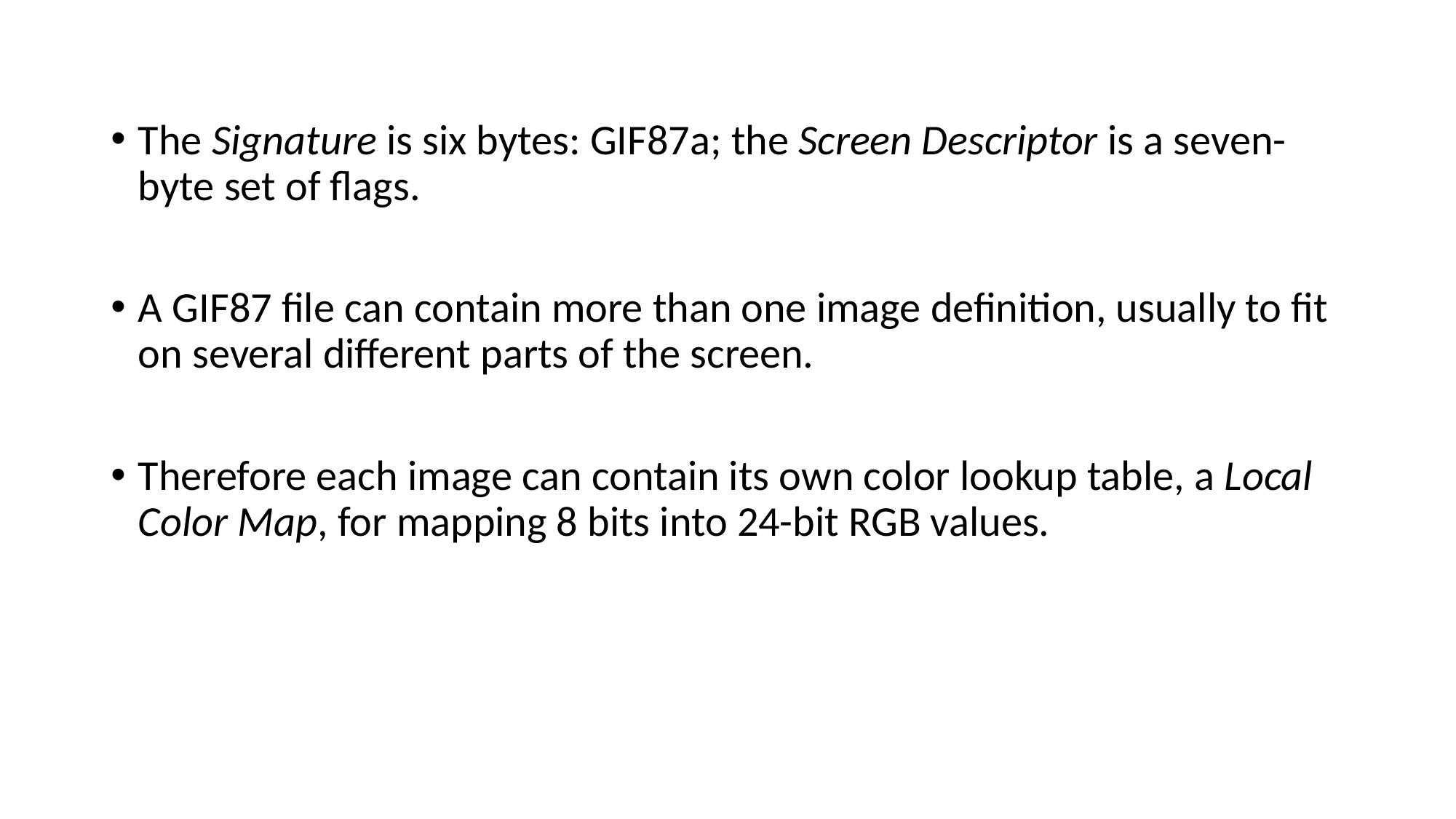

The Signature is six bytes: GIF87a; the Screen Descriptor is a seven-byte set of flags.

A GIF87 file can contain more than one image definition, usually to fit on several different parts of the screen.

Therefore each image can contain its own color lookup table, a Local Color Map, for mapping 8 bits into 24-bit RGB values.